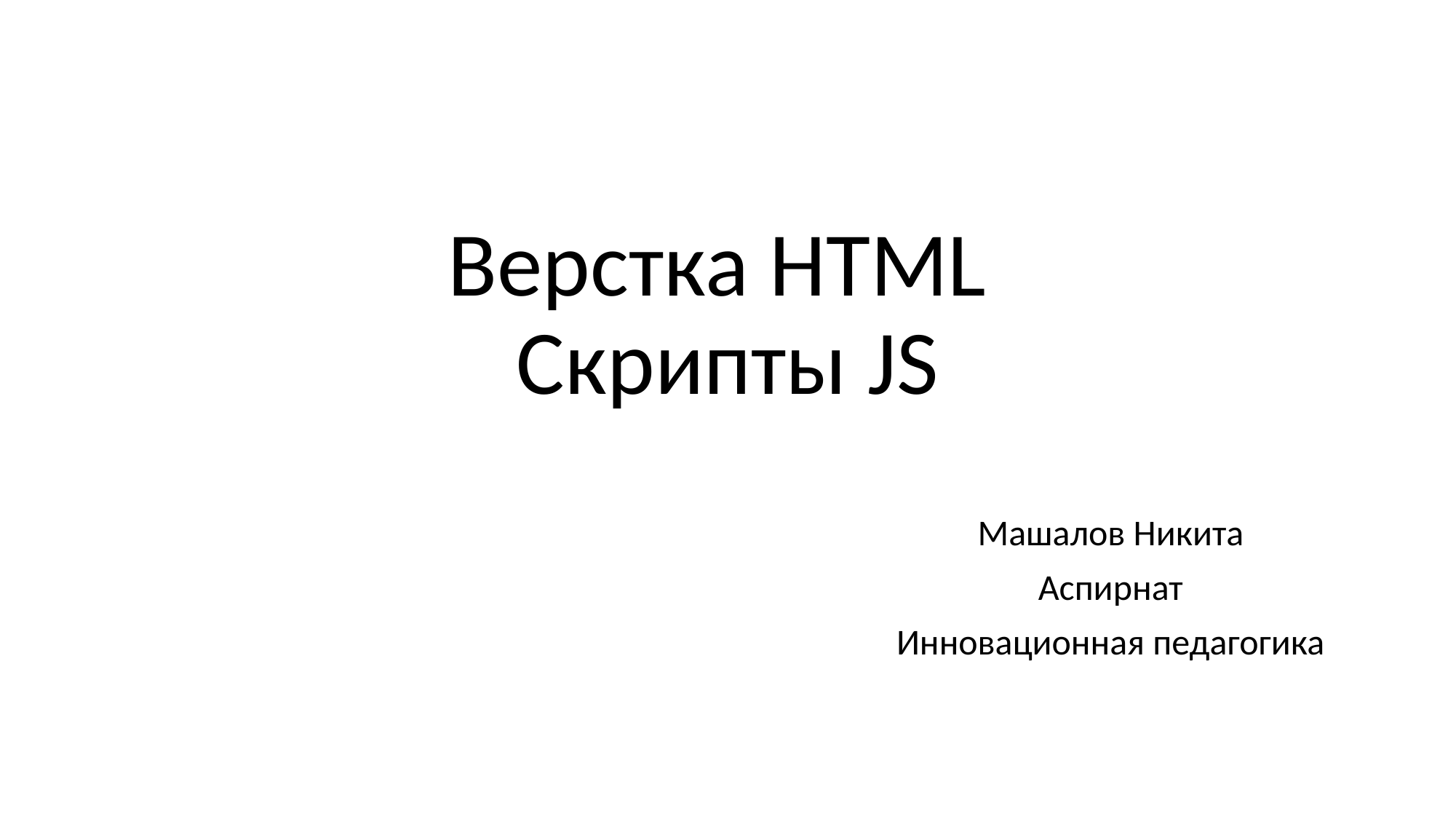

# Верстка HTML Скрипты JS
Машалов Никита
Аспирнат
Инновационная педагогика